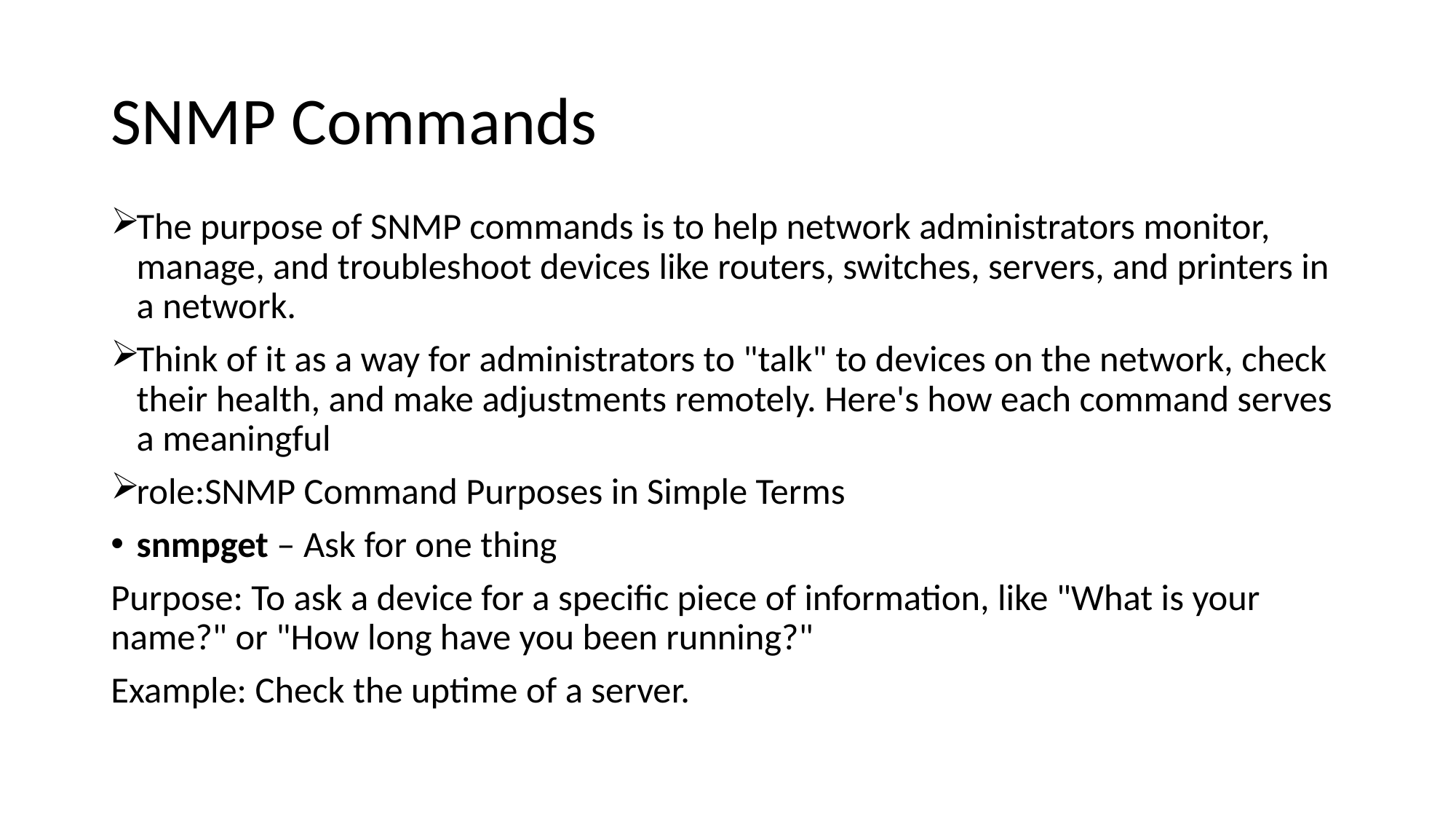

# SNMP Commands
The purpose of SNMP commands is to help network administrators monitor, manage, and troubleshoot devices like routers, switches, servers, and printers in a network.
Think of it as a way for administrators to "talk" to devices on the network, check their health, and make adjustments remotely. Here's how each command serves a meaningful
role:SNMP Command Purposes in Simple Terms
snmpget – Ask for one thing
Purpose: To ask a device for a specific piece of information, like "What is your name?" or "How long have you been running?"
Example: Check the uptime of a server.